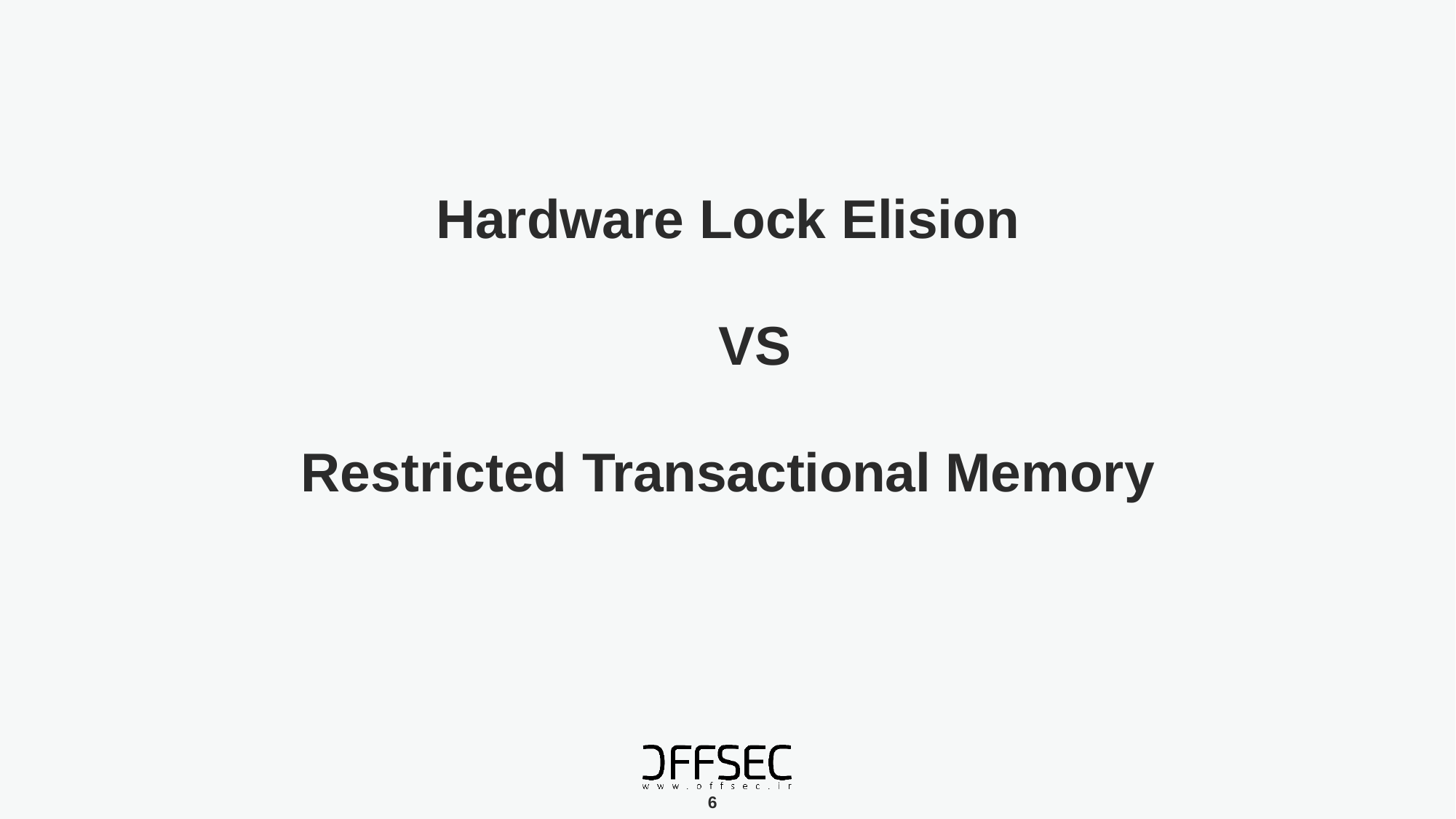

Hardware Lock Elision

VS

Restricted Transactional Memory
6